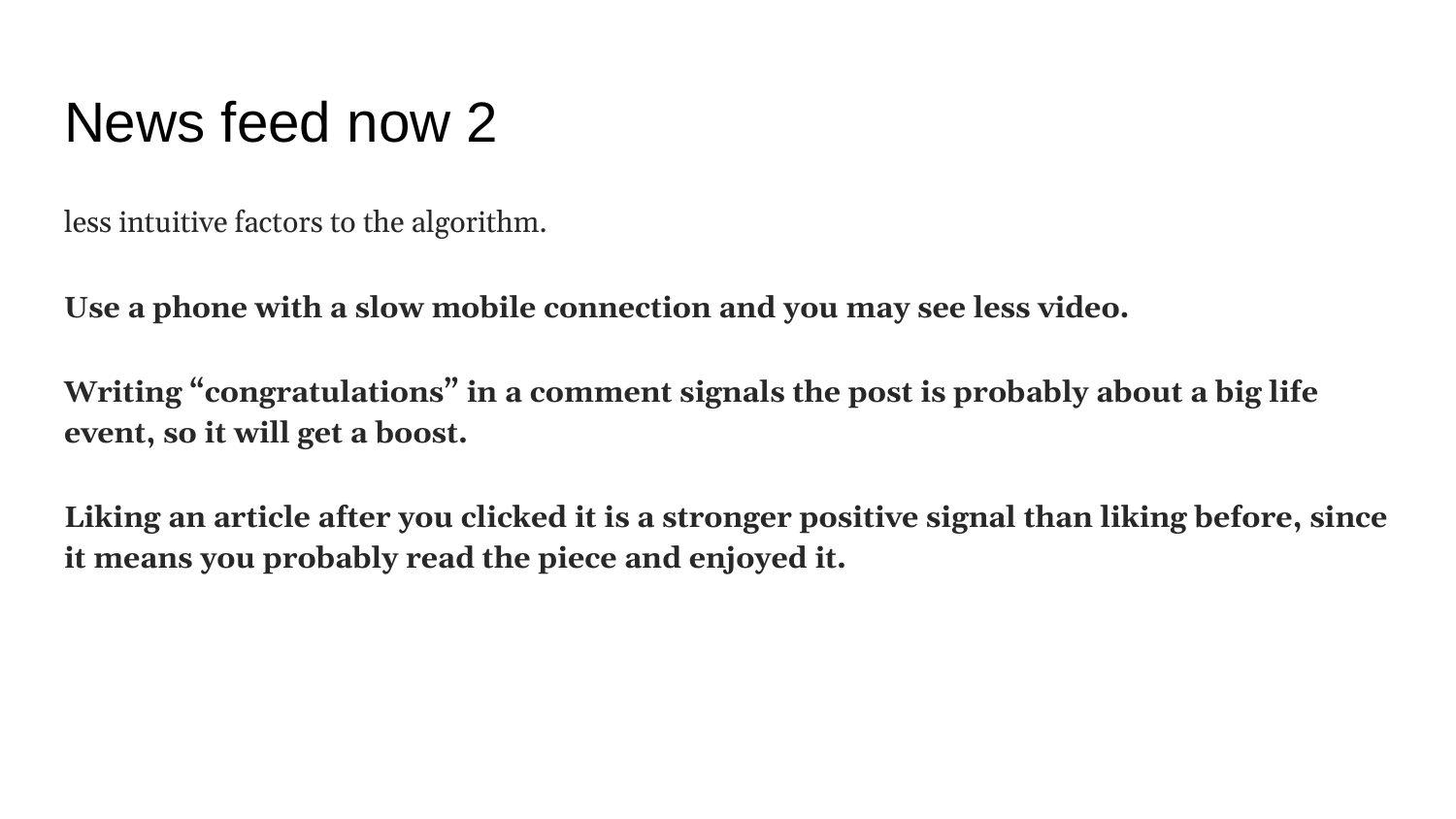

# News feed now 2
less intuitive factors to the algorithm.
Use a phone with a slow mobile connection and you may see less video.
Writing “congratulations” in a comment signals the post is probably about a big life event, so it will get a boost.
Liking an article after you clicked it is a stronger positive signal than liking before, since it means you probably read the piece and enjoyed it.